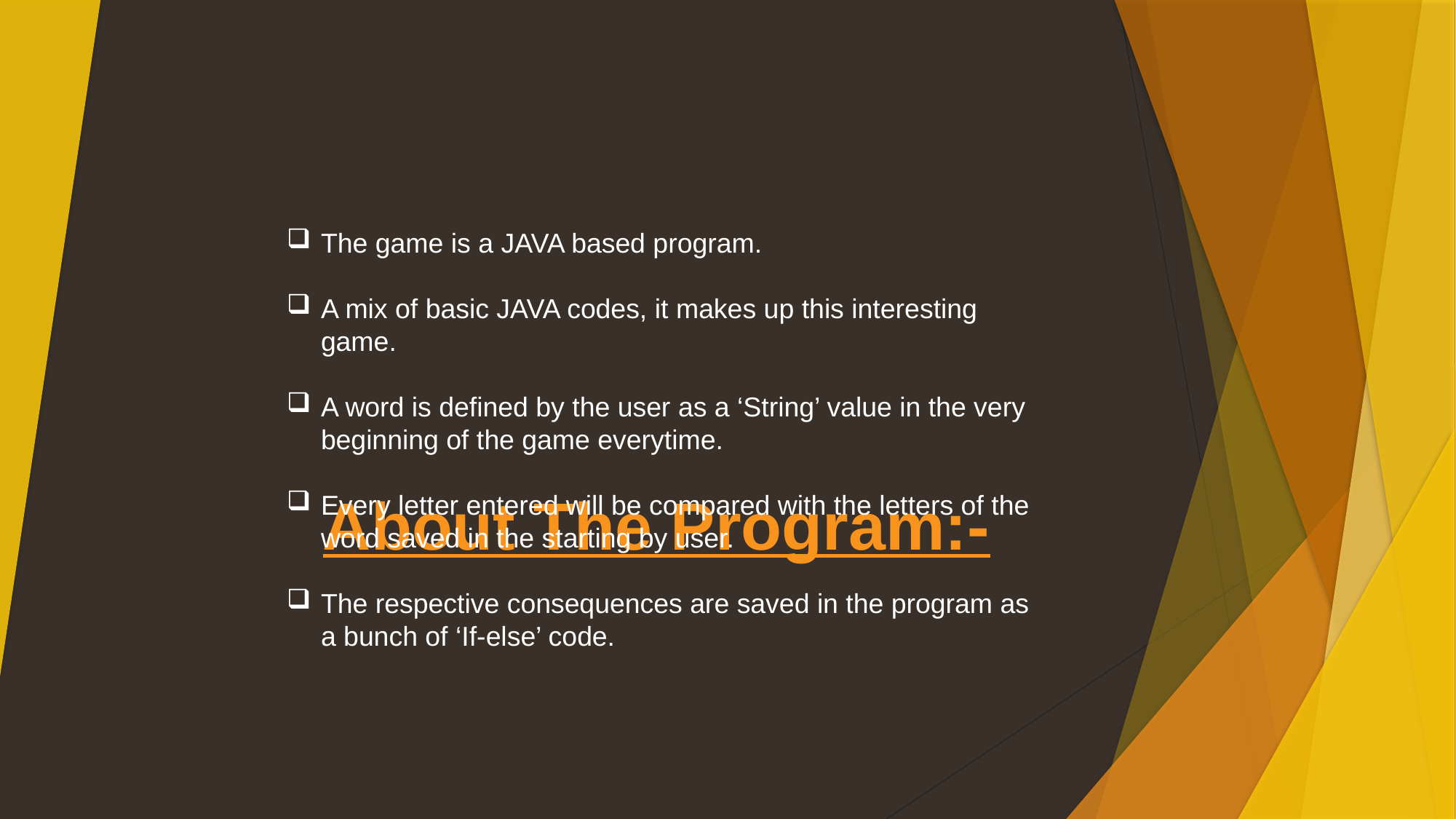

The game is a JAVA based program.

A mix of basic JAVA codes, it makes up this interesting game.

A word is defined by the user as a ‘String’ value in the very beginning of the game everytime.

Every letter entered will be compared with the letters of the word saved in the starting by user.

The respective consequences are saved in the program as a bunch of ‘If-else’ code.
About The Program:-